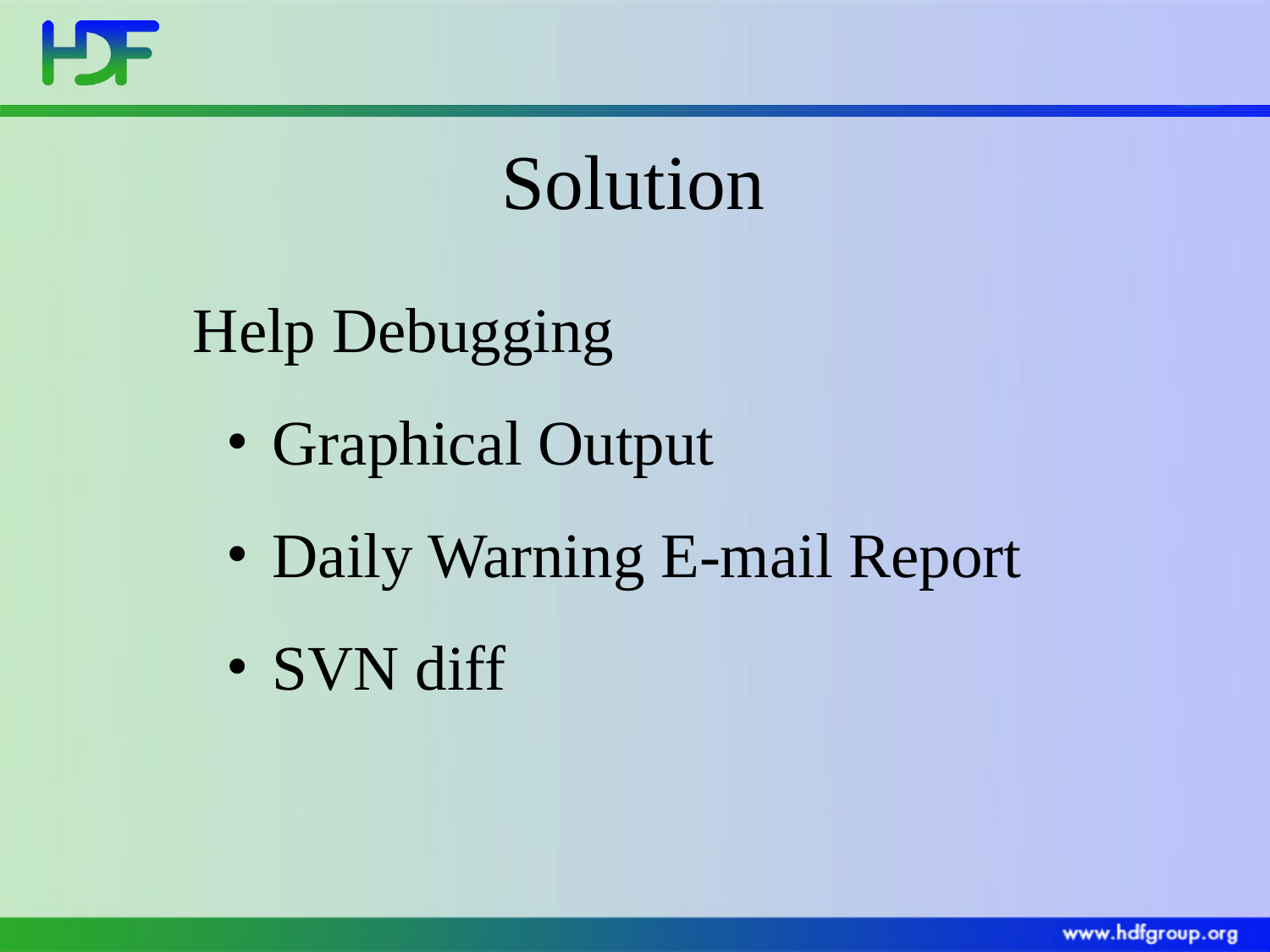

Solution
Help Debugging
 Graphical Output
 Daily Warning E-mail Report
 SVN diff